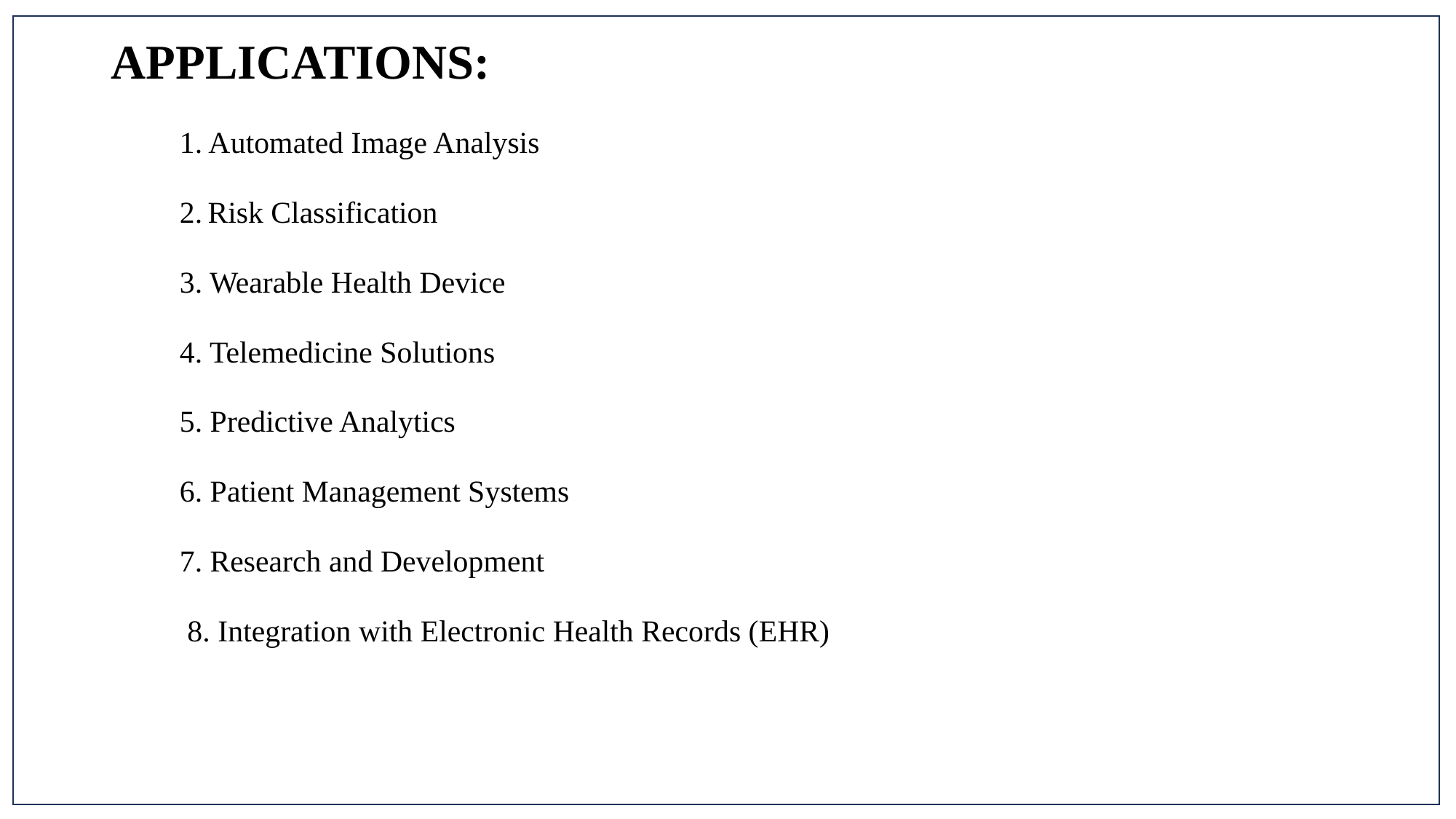

APPLICATIONS:
         1. Automated Image Analysis
         2. Risk Classification
         3. Wearable Health Device
         4. Telemedicine Solutions
         5. Predictive Analytics
         6. Patient Management Systems
         7. Research and Development
          8. Integration with Electronic Health Records (EHR)